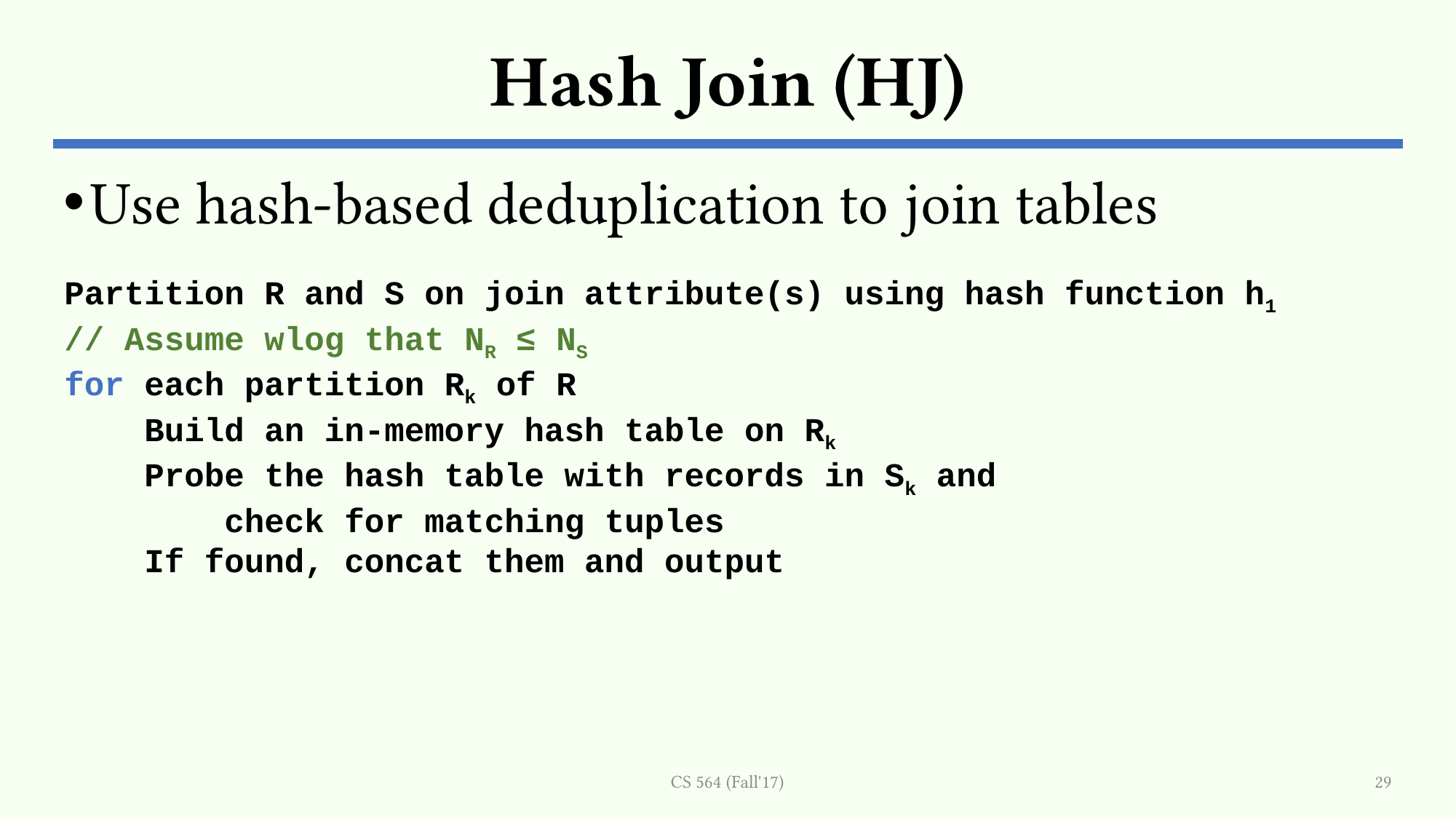

# Hash Join (HJ)
Use hash-based deduplication to join tables
Partition R and S on join attribute(s) using hash function h1
// Assume wlog that NR ≤ NS
for each partition Rk of R
    Build an in-memory hash table on Rk
    Probe the hash table with records in Sk and
        check for matching tuples
    If found, concat them and output
CS 564 (Fall'17)
29